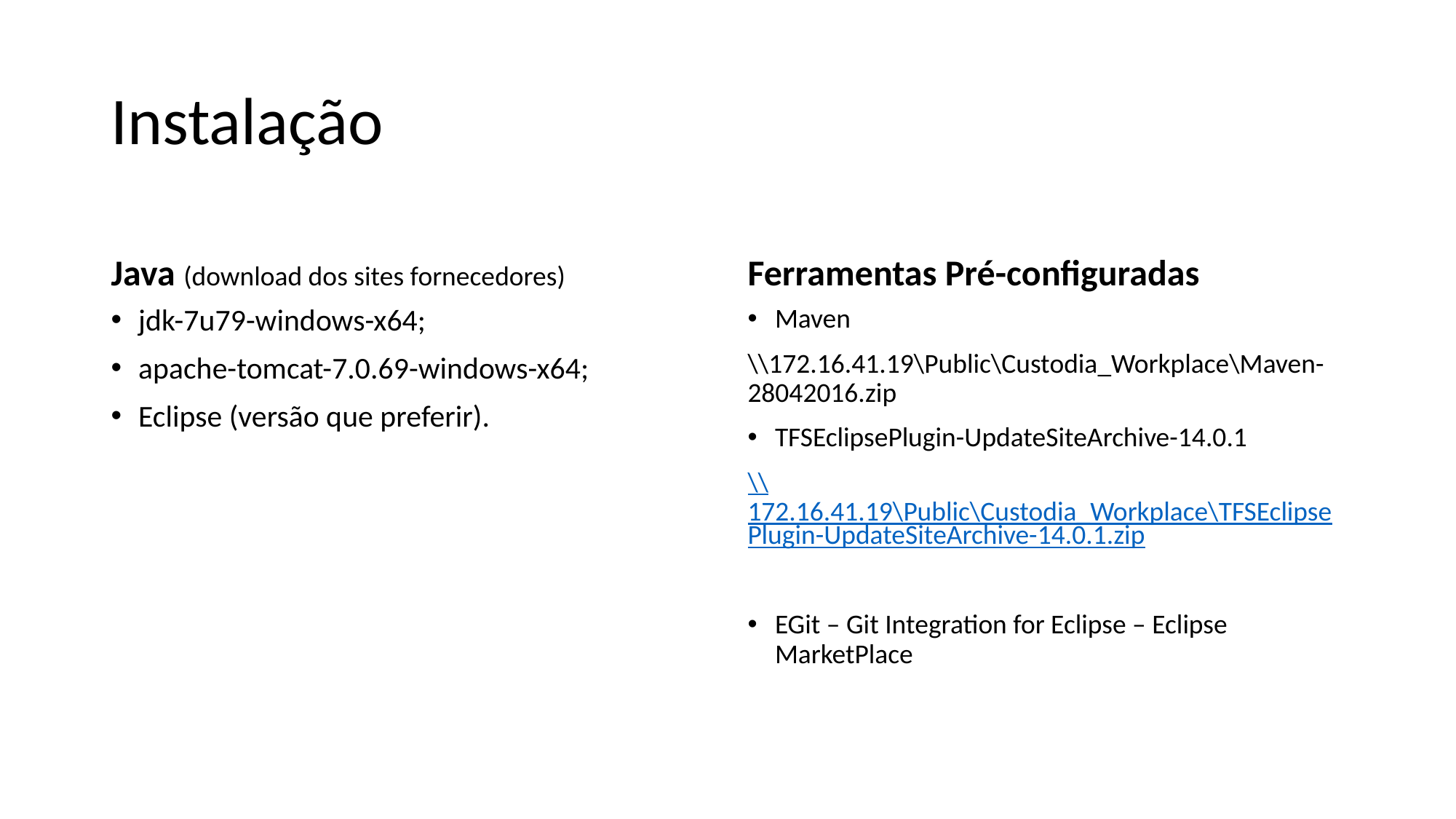

# Instalação
Java (download dos sites fornecedores)
Ferramentas Pré-configuradas
jdk-7u79-windows-x64;
apache-tomcat-7.0.69-windows-x64;
Eclipse (versão que preferir).
Maven
\\172.16.41.19\Public\Custodia_Workplace\Maven-28042016.zip
TFSEclipsePlugin-UpdateSiteArchive-14.0.1
\\172.16.41.19\Public\Custodia_Workplace\TFSEclipsePlugin-UpdateSiteArchive-14.0.1.zip

EGit – Git Integration for Eclipse – Eclipse MarketPlace